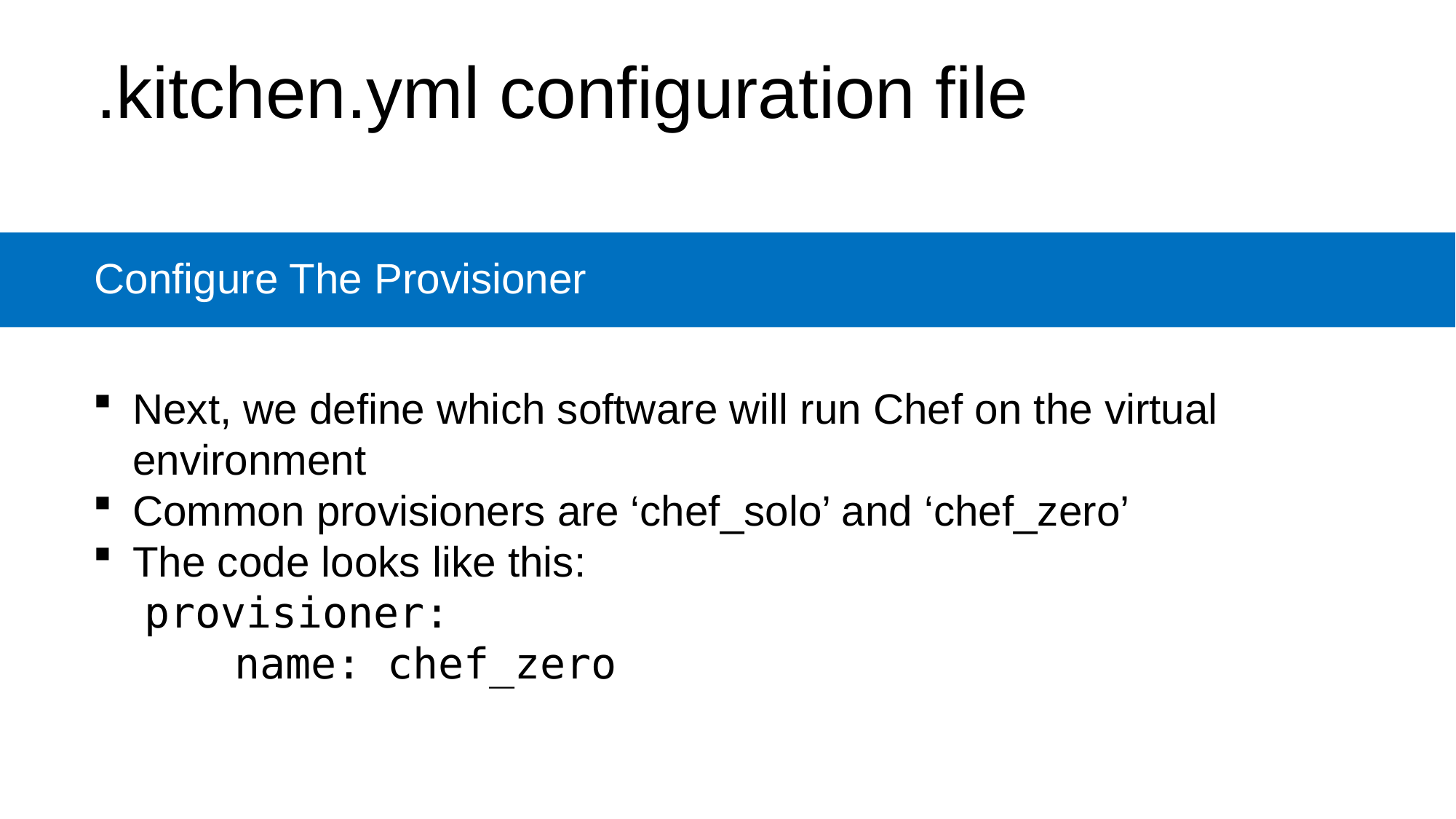

# .kitchen.yml configuration file

Configure The Provisioner
Next, we define which software will run Chef on the virtual environment
Common provisioners are ‘chef_solo’ and ‘chef_zero’
The code looks like this:
 provisioner:
    name: chef_zero